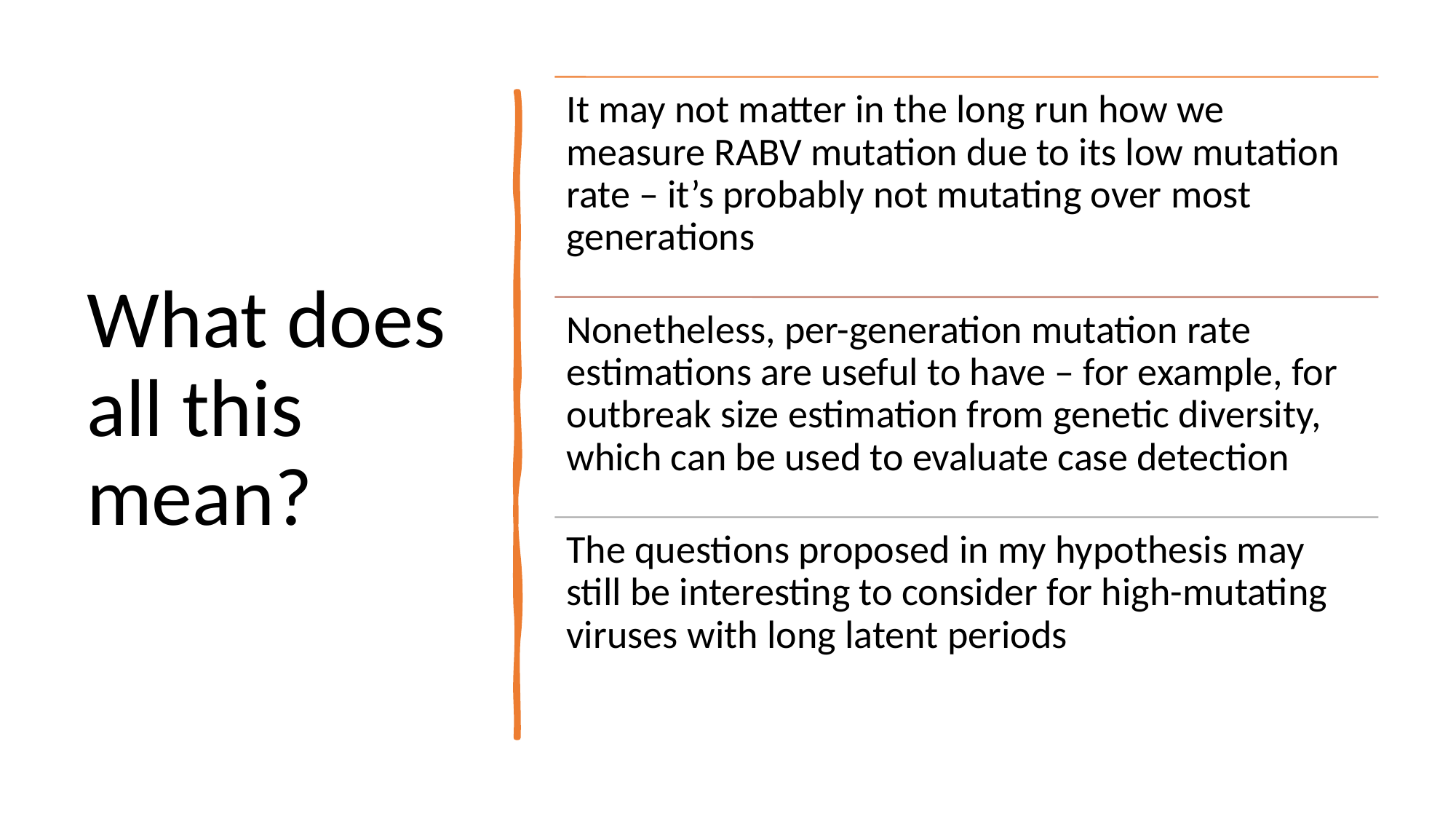

It may not matter in the long run how we measure RABV mutation due to its low mutation rate – it’s probably not mutating over most generations
Nonetheless, per-generation mutation rate estimations are useful to have – for example, for outbreak size estimation from genetic diversity, which can be used to evaluate case detection
The questions proposed in my hypothesis may still be interesting to consider for high-mutating viruses with long latent periods
# What does all this mean?